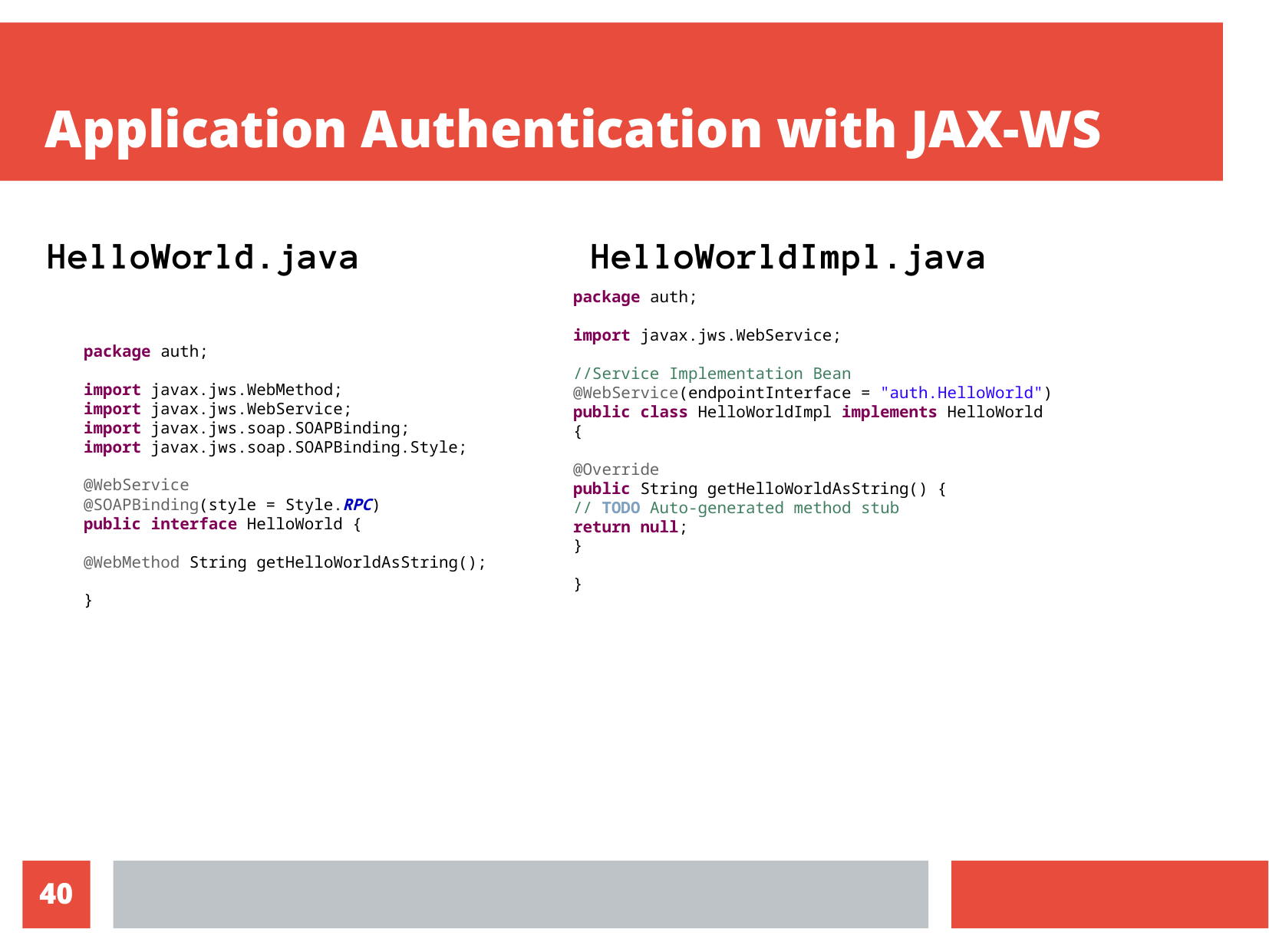

Application Authentication with JAX-WS

HelloWorld.java

HelloWorldImpl.java
package auth;

import javax.jws.WebService;

//Service Implementation Bean
@WebService(endpointInterface = "auth.HelloWorld")
public class HelloWorldImpl implements HelloWorld {

@Override
public String getHelloWorldAsString() {
// TODO Auto-generated method stub
return null;
}

}
package auth;

import javax.jws.WebMethod;
import javax.jws.WebService;
import javax.jws.soap.SOAPBinding;
import javax.jws.soap.SOAPBinding.Style;

@WebService
@SOAPBinding(style = Style.RPC)
public interface HelloWorld {

@WebMethod String getHelloWorldAsString();

}
40